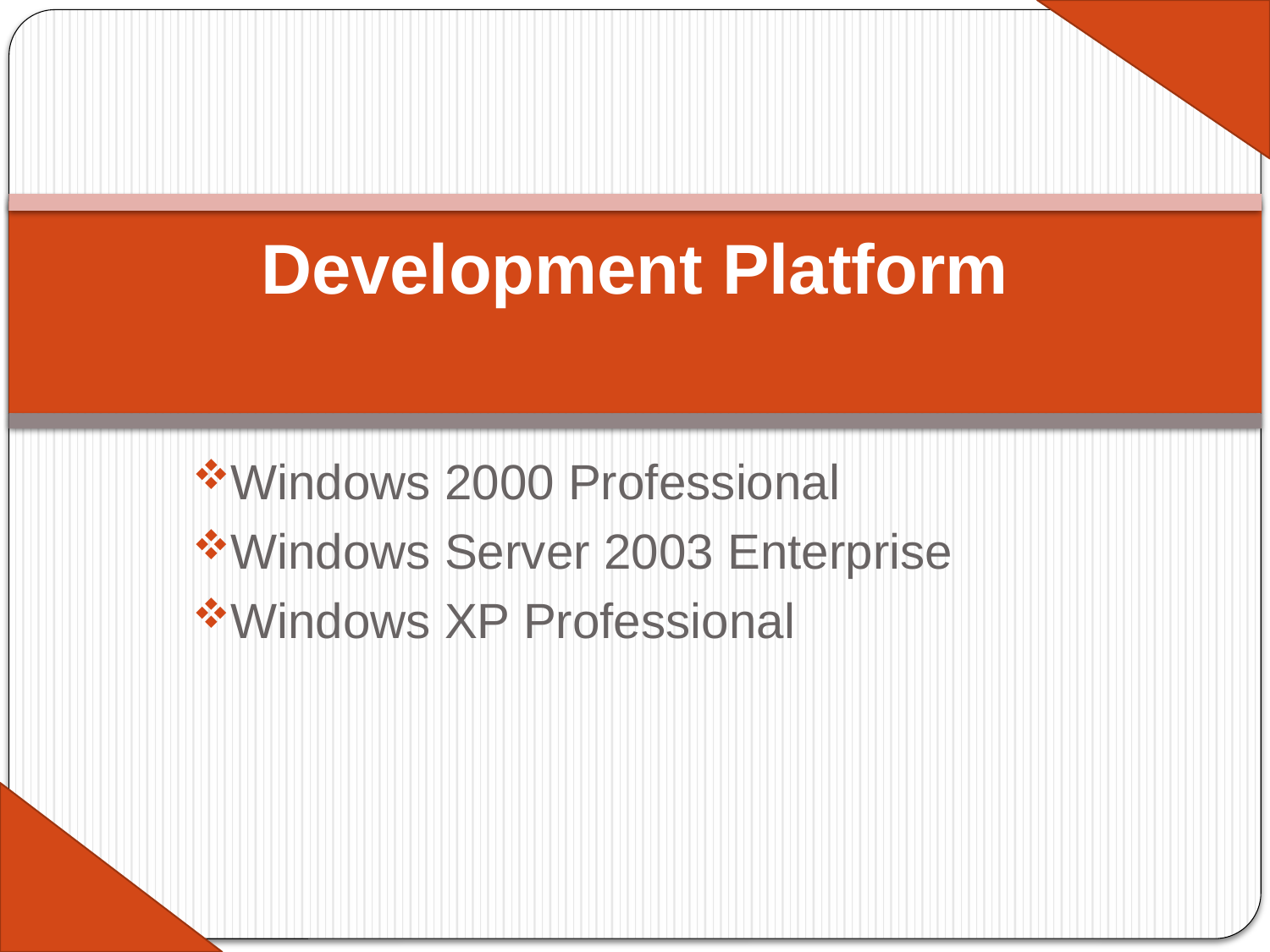

# Development Platform
Windows 2000 Professional
Windows Server 2003 Enterprise
Windows XP Professional